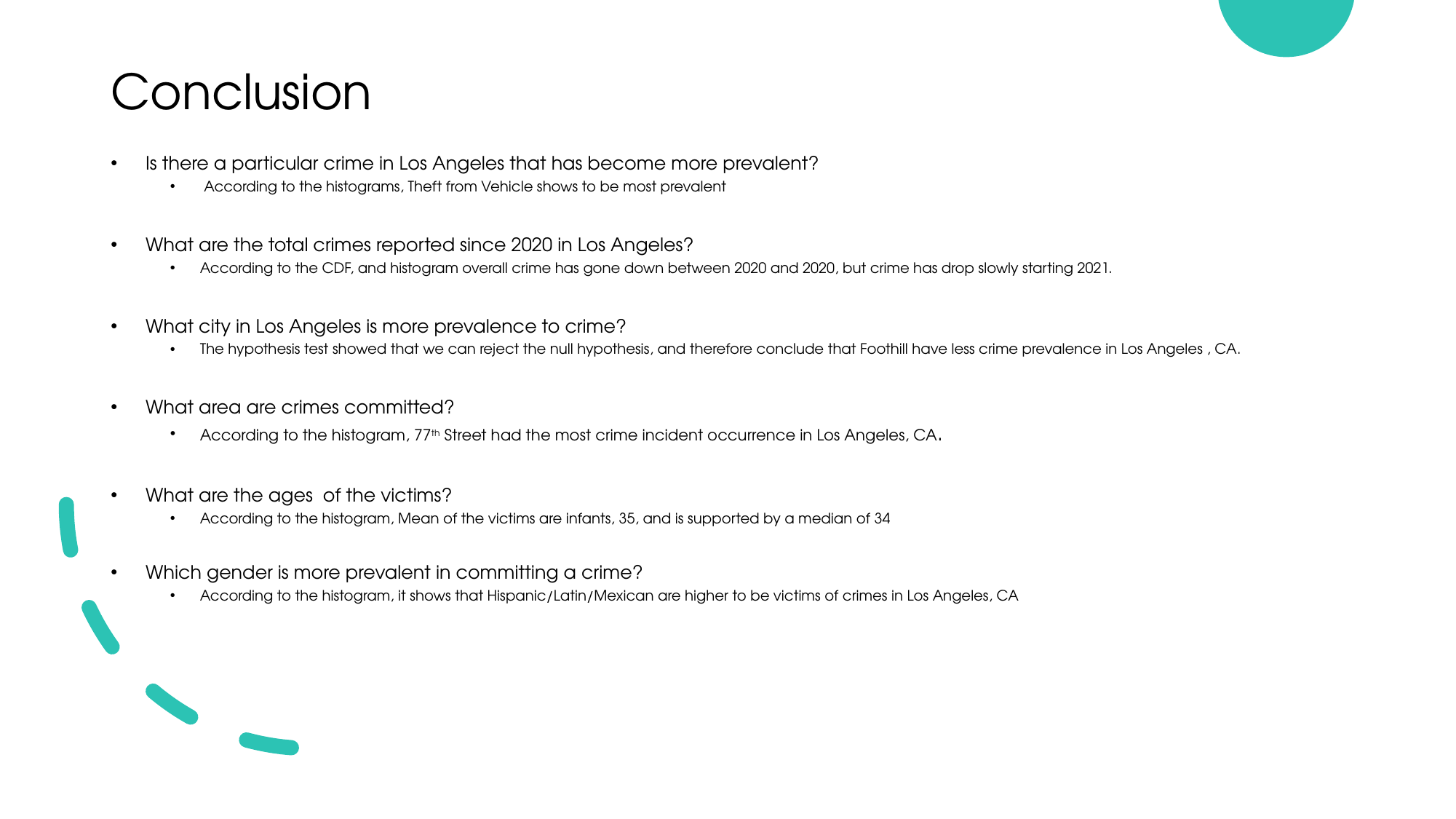

# Conclusion
 Is there a particular crime in Los Angeles that has become more prevalent?
 According to the histograms, Theft from Vehicle shows to be most prevalent

 What are the total crimes reported since 2020 in Los Angeles?
According to the CDF, and histogram overall crime has gone down between 2020 and 2020, but crime has drop slowly starting 2021.

 What city in Los Angeles is more prevalence to crime?
The hypothesis test showed that we can reject the null hypothesis, and therefore conclude that Foothill have less crime prevalence in Los Angeles , CA.

 What area are crimes committed?
According to the histogram, 77th Street had the most crime incident occurrence in Los Angeles, CA.

 What are the ages  of the victims?
According to the histogram, Mean of the victims are infants, 35, and is supported by a median of 34

 Which gender is more prevalent in committing a crime?
According to the histogram, it shows that Hispanic/Latin/Mexican are higher to be victims of crimes in Los Angeles, CA